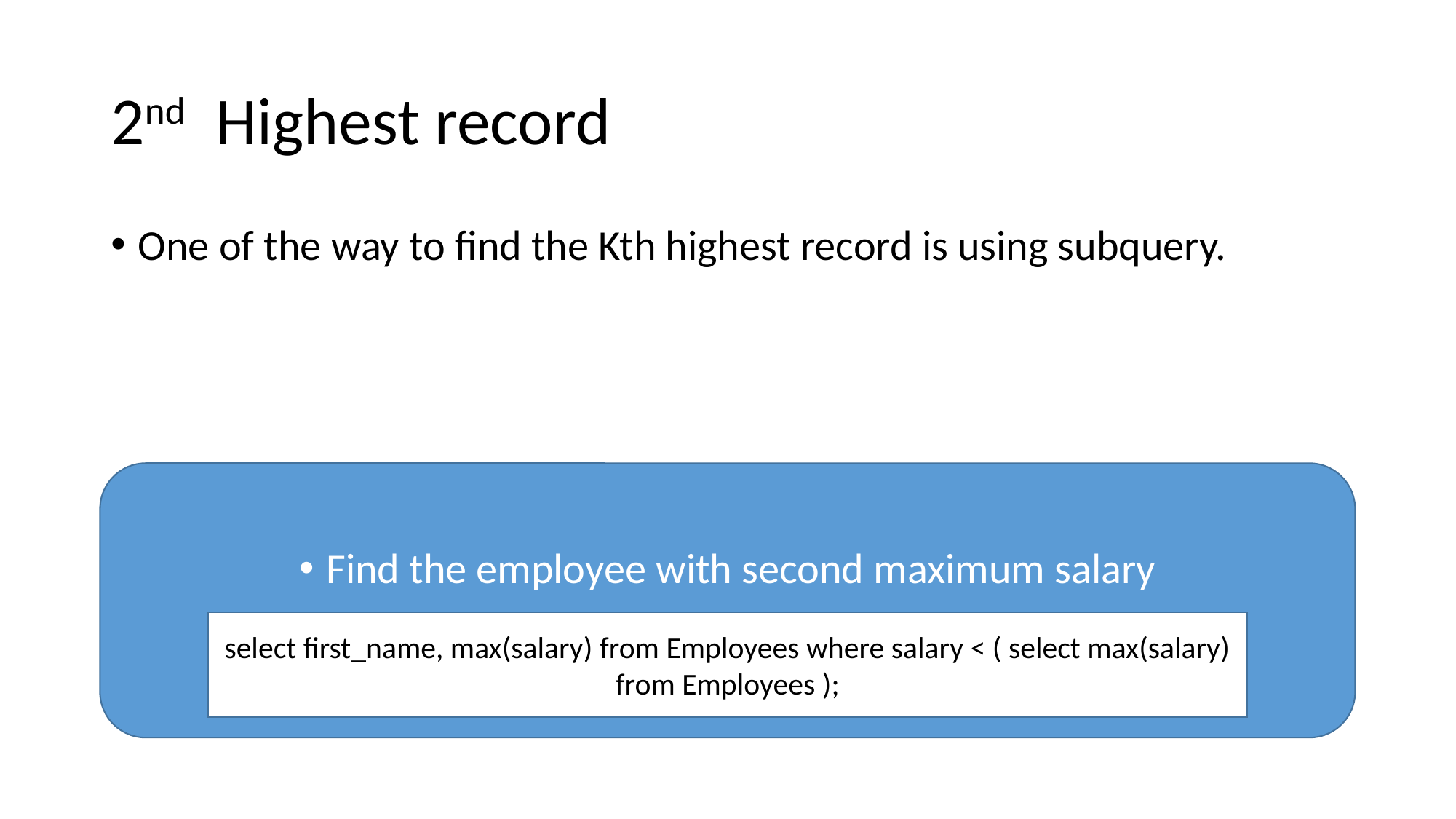

# 2nd  Highest record
One of the way to find the Kth highest record is using subquery.
Find the employee with second maximum salary

select first_name, max(salary) from Employees where salary < ( select max(salary) from Employees );